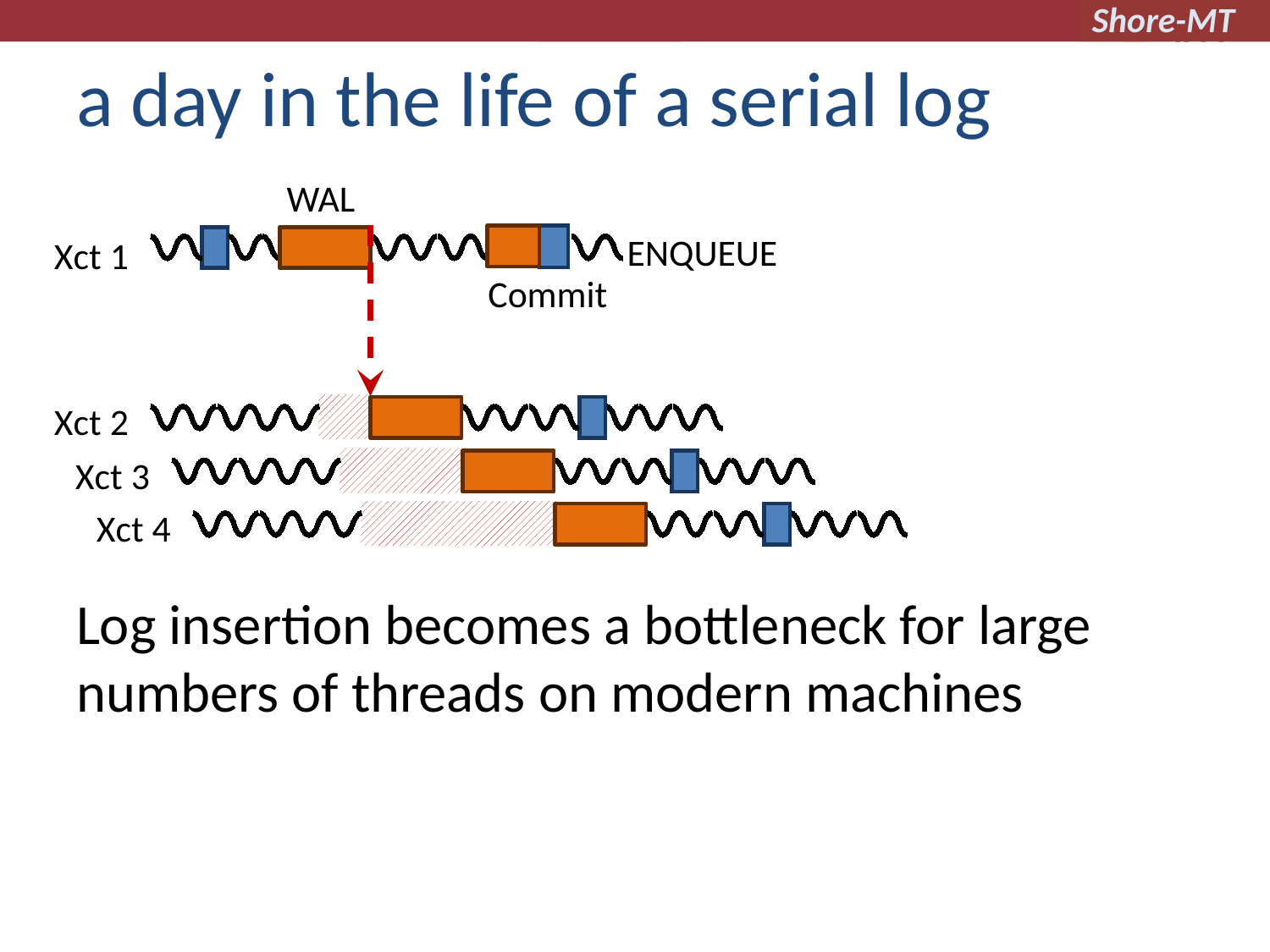

# a day in the life of a serial log
WAL

ENQUEUE
Xct 1

Commit

Xct 2

Xct 3

Xct 4

Log insertion becomes a bottleneck for large numbers of threads on modern machines